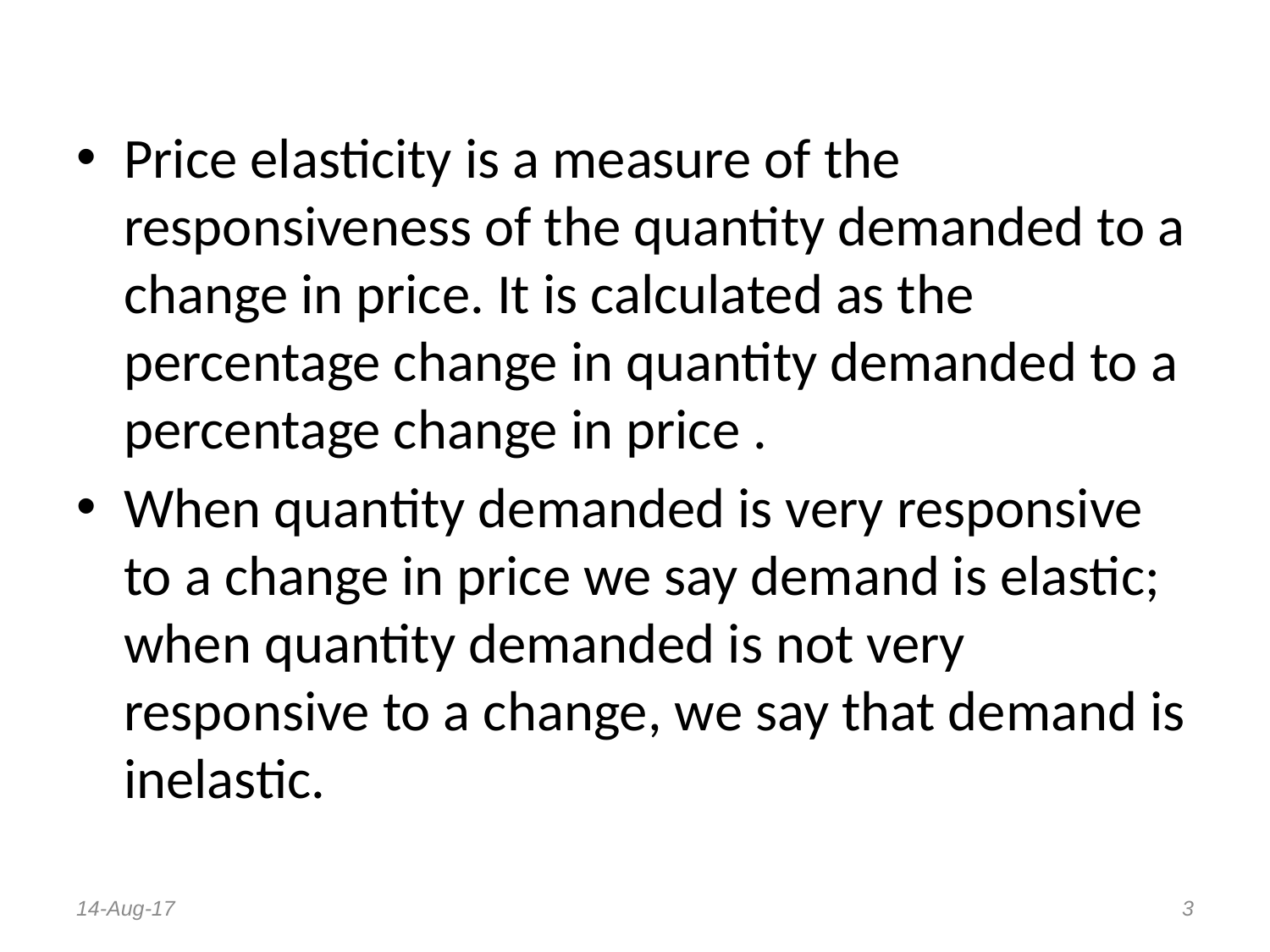

#
Price elasticity is a measure of the responsiveness of the quantity demanded to a change in price. It is calculated as the percentage change in quantity demanded to a percentage change in price .
When quantity demanded is very responsive to a change in price we say demand is elastic; when quantity demanded is not very responsive to a change, we say that demand is inelastic.

14-Aug-17
3